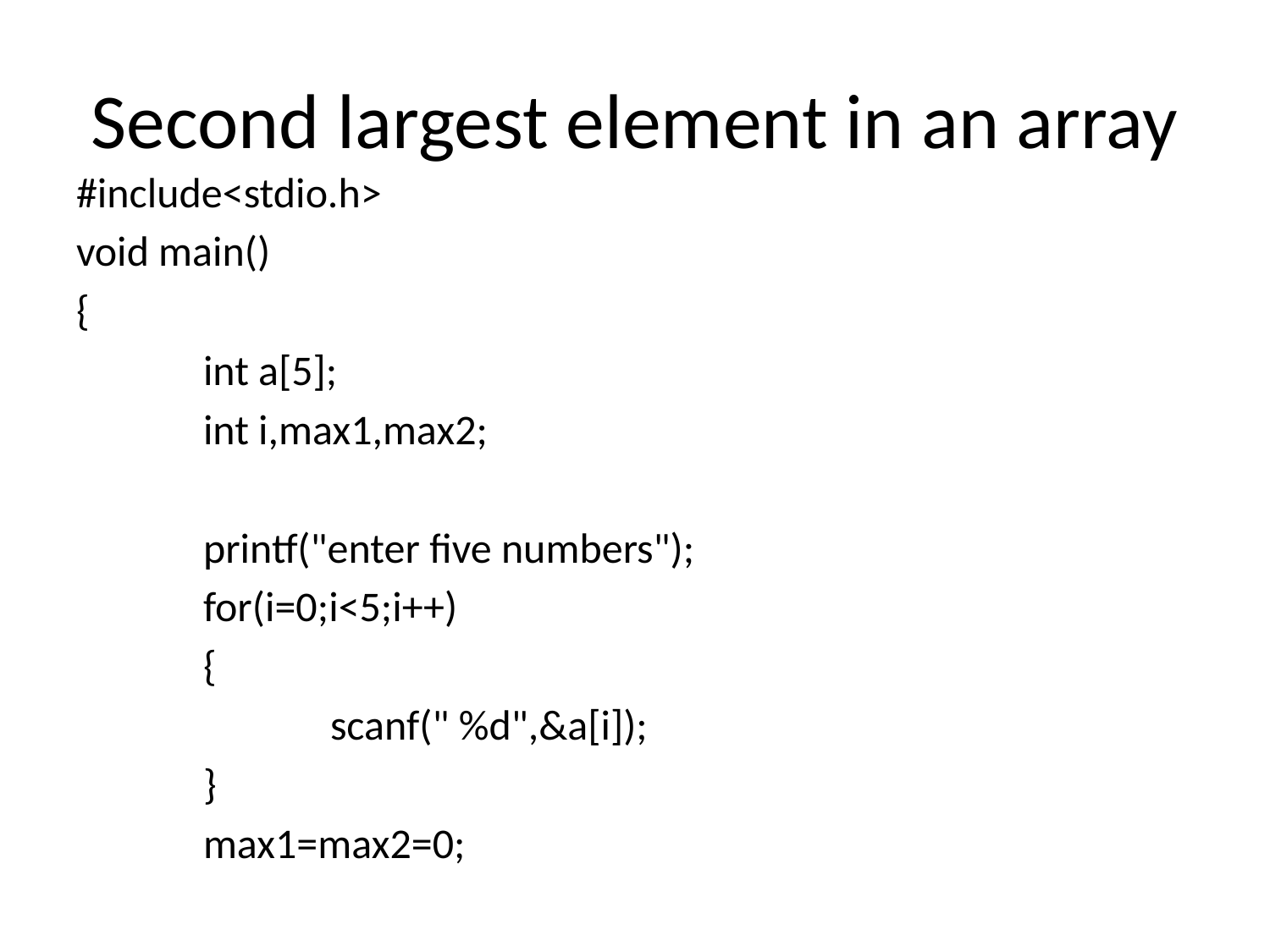

# Second largest element in an array
#include<stdio.h>
void main()
{
	int a[5];
	int i,max1,max2;

	printf("enter five numbers");
	for(i=0;i<5;i++)
	{
		scanf(" %d",&a[i]);
	}
	max1=max2=0;